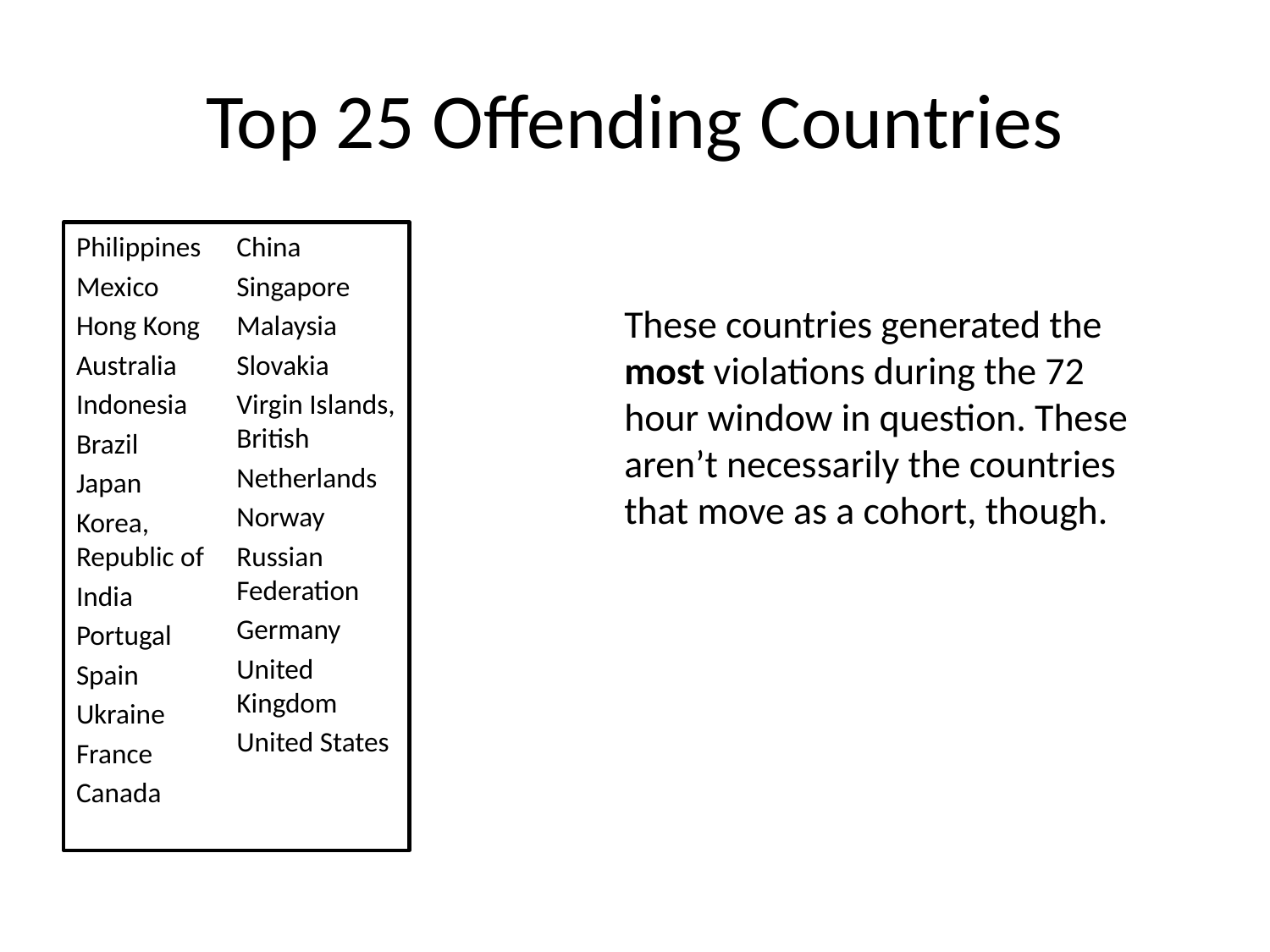

# Top 25 Offending Countries
Philippines
Mexico
Hong Kong
Australia
Indonesia
Brazil
Japan
Korea, Republic of
India
Portugal
Spain
Ukraine
France
Canada
China
Singapore
Malaysia
Slovakia
Virgin Islands, British
Netherlands
Norway
Russian Federation
Germany
United Kingdom
United States
These countries generated the most violations during the 72 hour window in question. These aren’t necessarily the countries that move as a cohort, though.